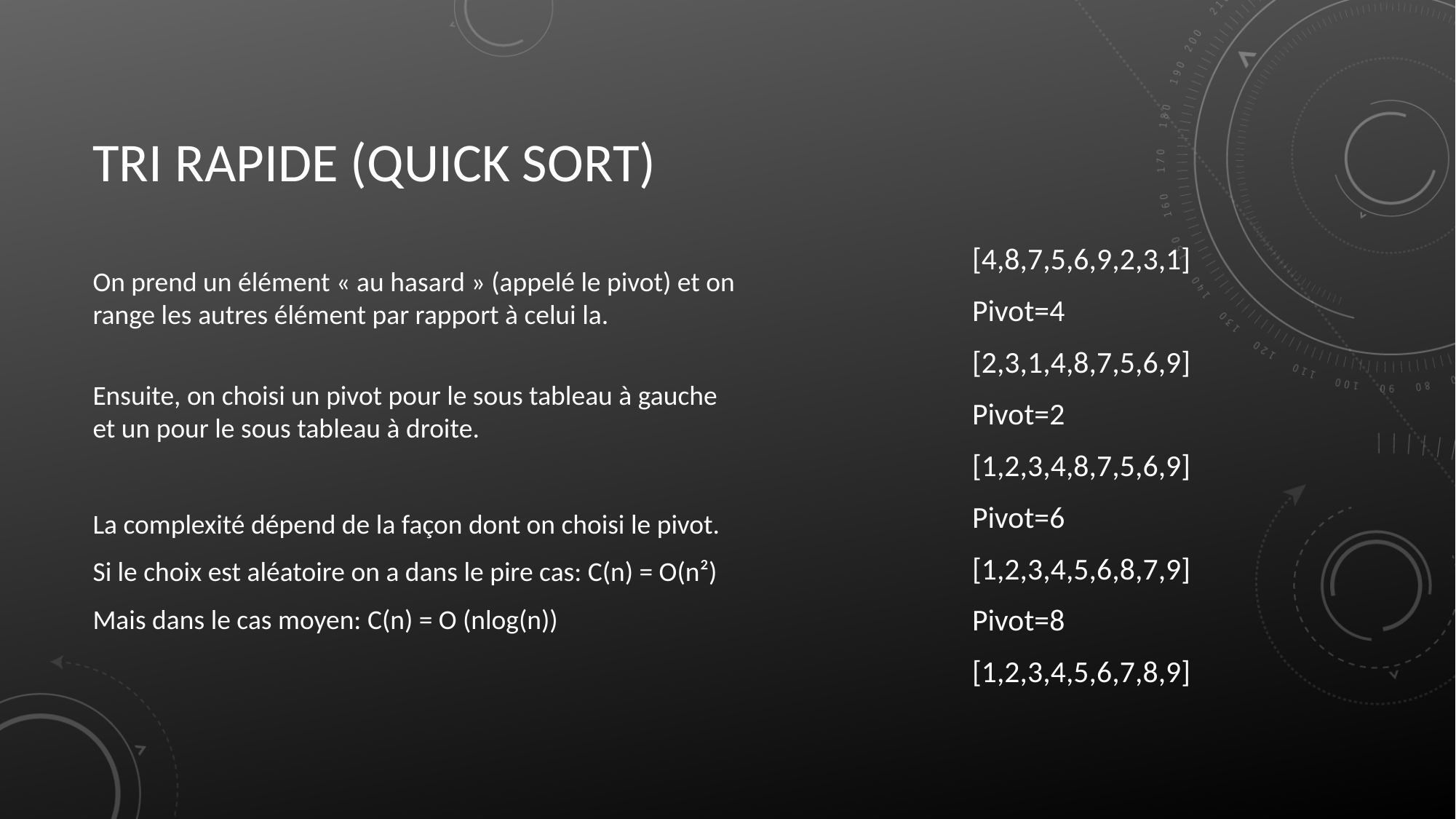

# Tri rapide (quick sort)
On prend un élément « au hasard » (appelé le pivot) et on range les autres élément par rapport à celui la.
Ensuite, on choisi un pivot pour le sous tableau à gauche et un pour le sous tableau à droite.

La complexité dépend de la façon dont on choisi le pivot.
Si le choix est aléatoire on a dans le pire cas: C(n) = O(n²)
Mais dans le cas moyen: C(n) = O (nlog(n))

[4,8,7,5,6,9,2,3,1]
Pivot=4
[2,3,1,4,8,7,5,6,9]
Pivot=2
[1,2,3,4,8,7,5,6,9]
Pivot=6
[1,2,3,4,5,6,8,7,9]
Pivot=8
[1,2,3,4,5,6,7,8,9]